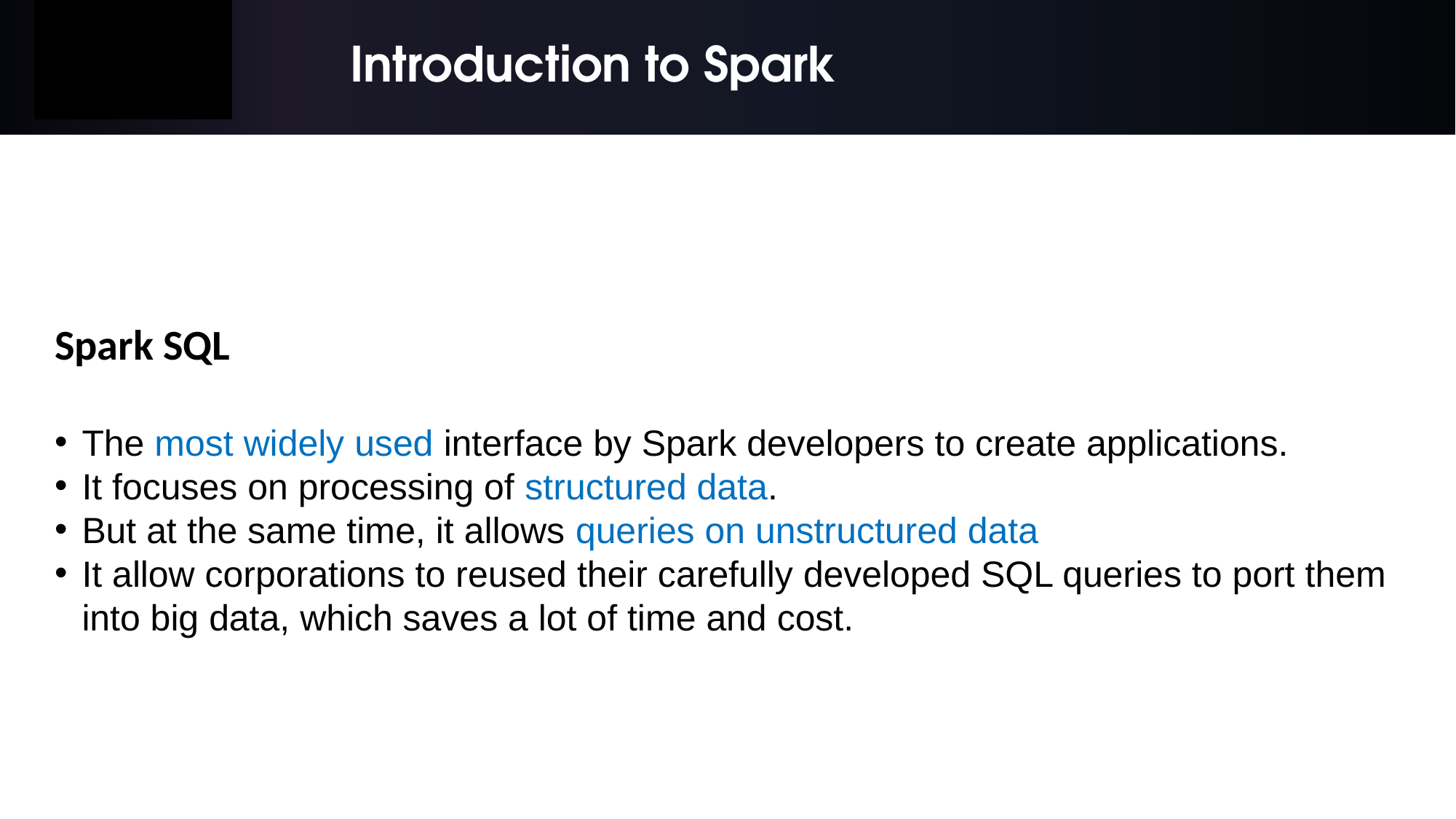

# Introduction to Spark
Spark SQL

The most widely used interface by Spark developers to create applications.
It focuses on processing of structured data.
But at the same time, it allows queries on unstructured data
It allow corporations to reused their carefully developed SQL queries to port them into big data, which saves a lot of time and cost.